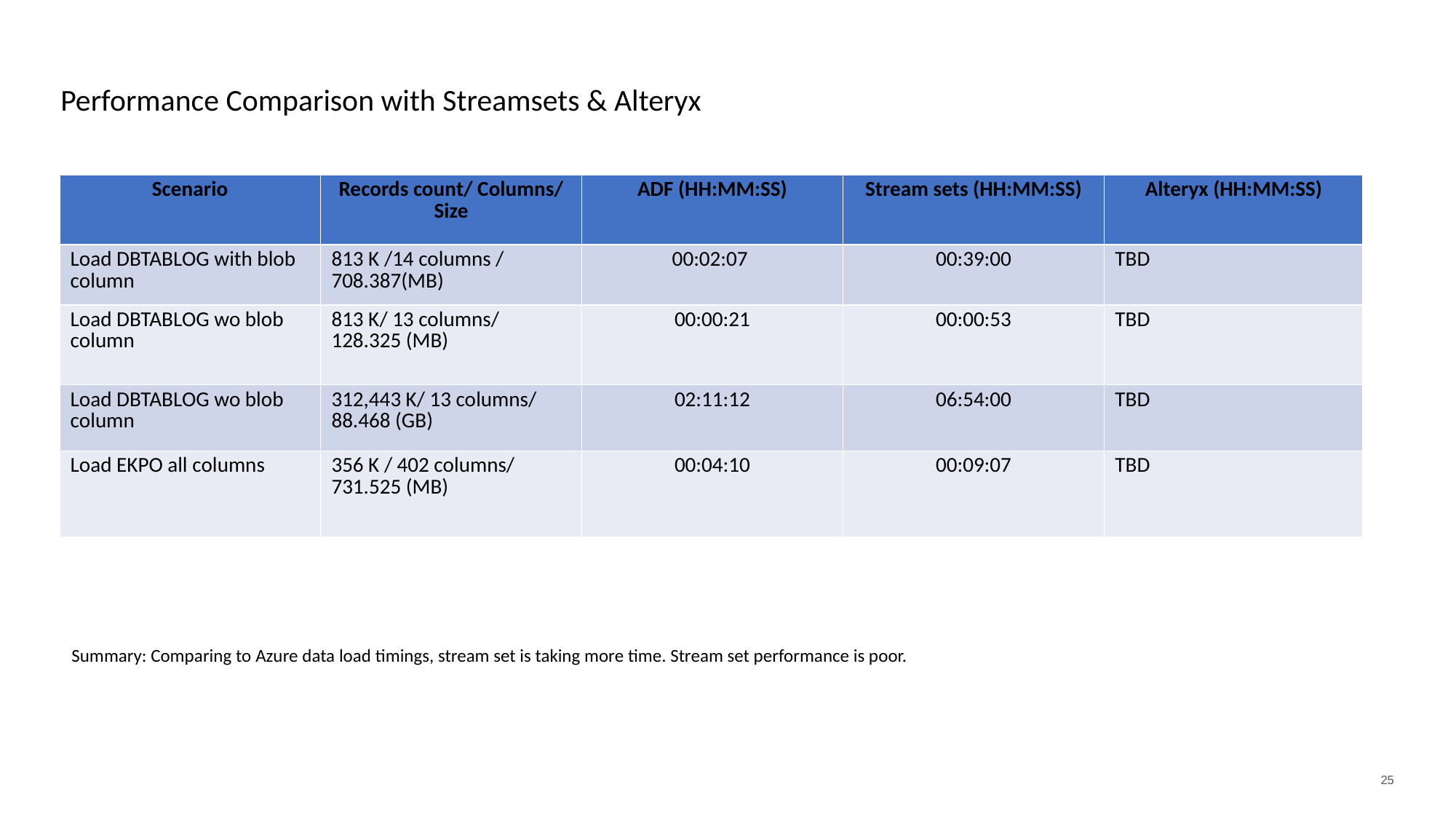

# Performance Comparison with Streamsets & Alteryx
| Scenario | Records count/ Columns/ Size | ADF (HH:MM:SS) | Stream sets (HH:MM:SS) | Alteryx (HH:MM:SS) |
| --- | --- | --- | --- | --- |
| Load DBTABLOG with blob column | 813 K /14 columns / 708.387(MB) | 00:02:07 | 00:39:00 | TBD |
| Load DBTABLOG wo blob column | 813 K/ 13 columns/ 128.325 (MB) | 00:00:21 | 00:00:53 | TBD |
| Load DBTABLOG wo blob column | 312,443 K/ 13 columns/ 88.468 (GB) | 02:11:12 | 06:54:00 | TBD |
| Load EKPO all columns | 356 K / 402 columns/ 731.525 (MB) | 00:04:10 | 00:09:07 | TBD |
Summary: Comparing to Azure data load timings, stream set is taking more time. Stream set performance is poor.
25